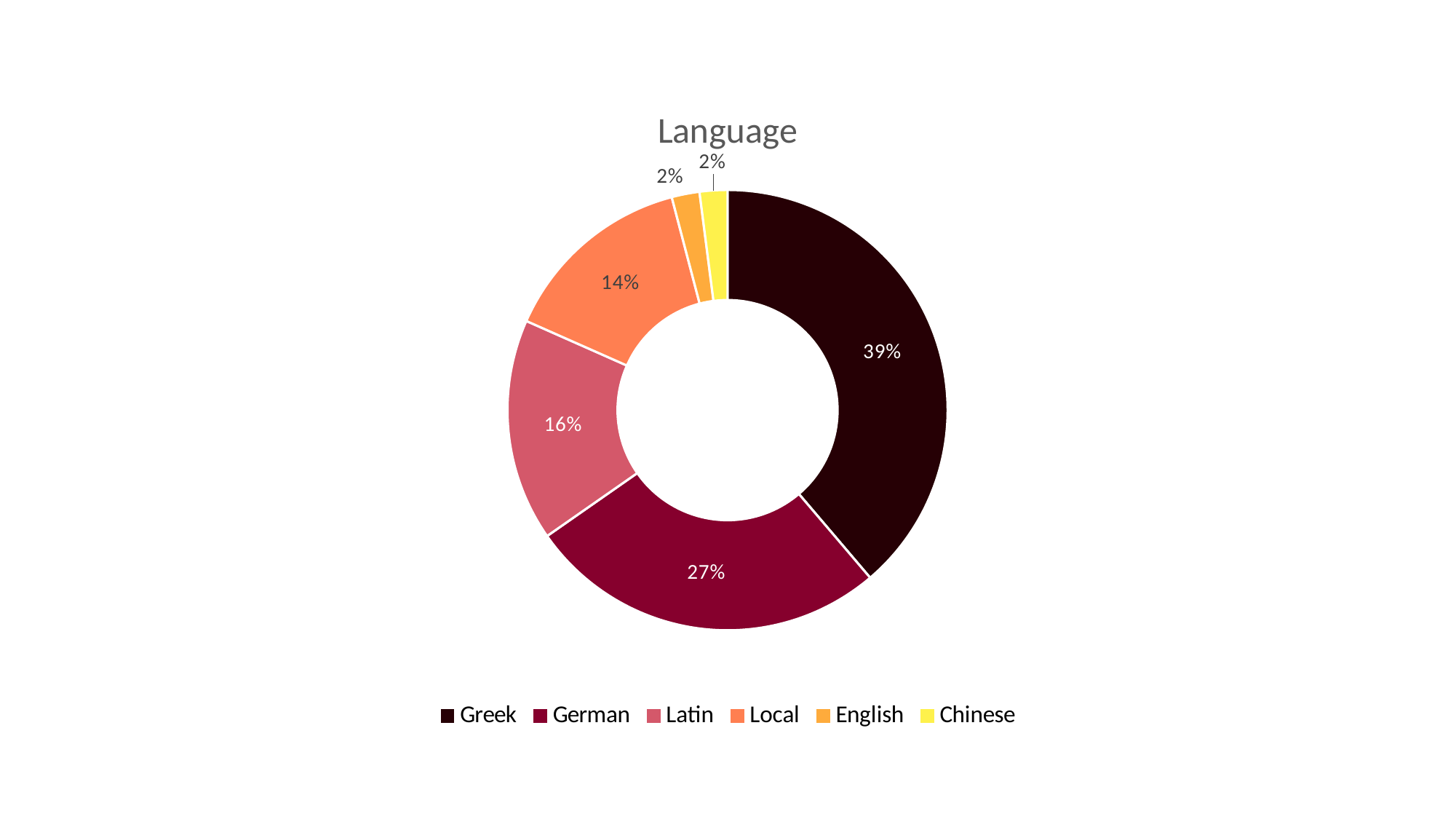

### Chart: Language

| Category | all |
|---|---|
| Greek | 19.0 |
| German | 13.0 |
| Latin | 8.0 |
| Local | 7.0 |
| English | 1.0 |
| Chinese | 1.0 |